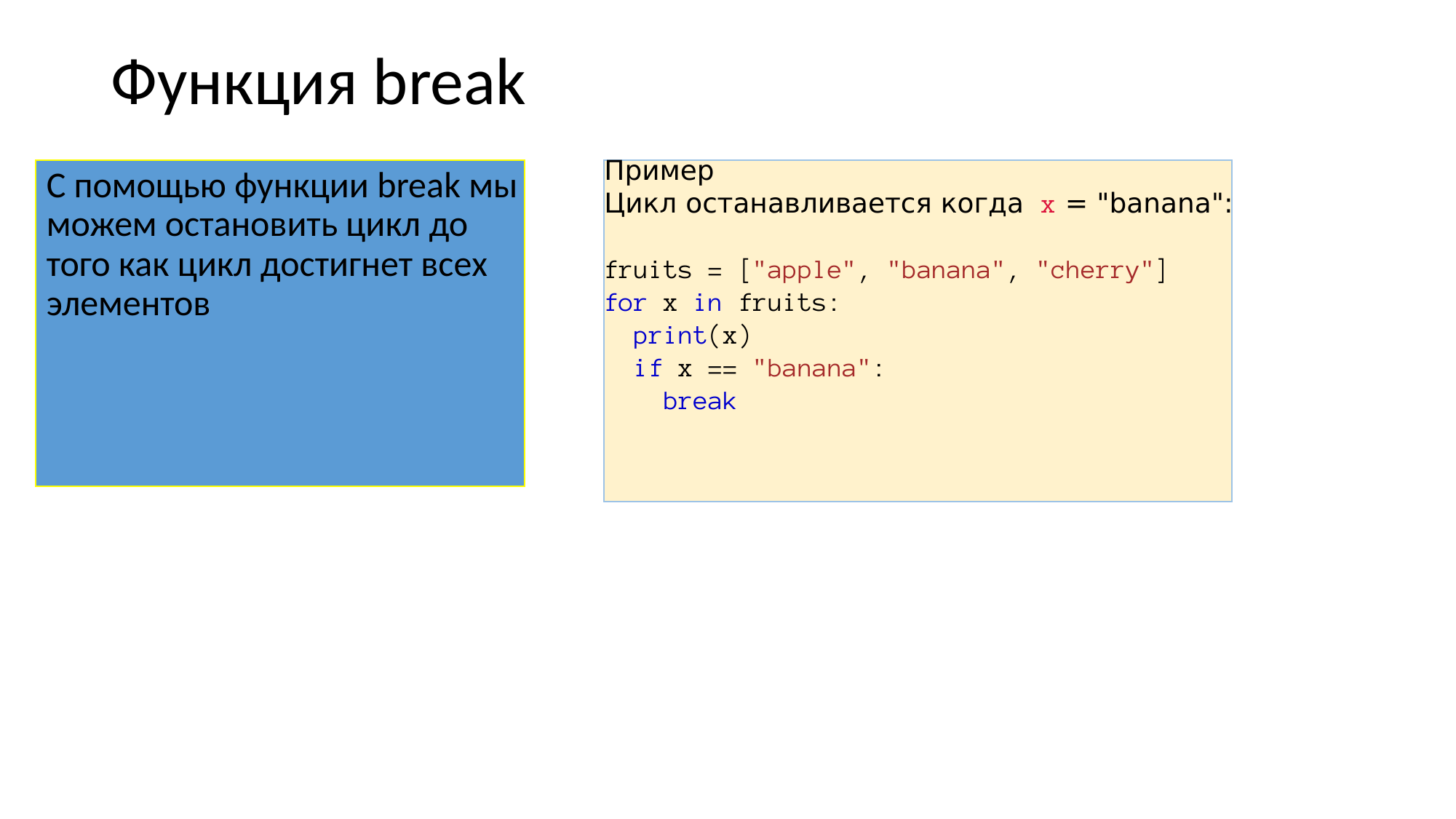

# Функция break
Пример
Цикл останавливается когда  x = "banana":

fruits = ["apple", "banana", "cherry"]
for x in fruits:
  print(x)
  if x == "banana":
    break

С помощью функции break мы можем остановить цикл до того как цикл достигнет всех элементов